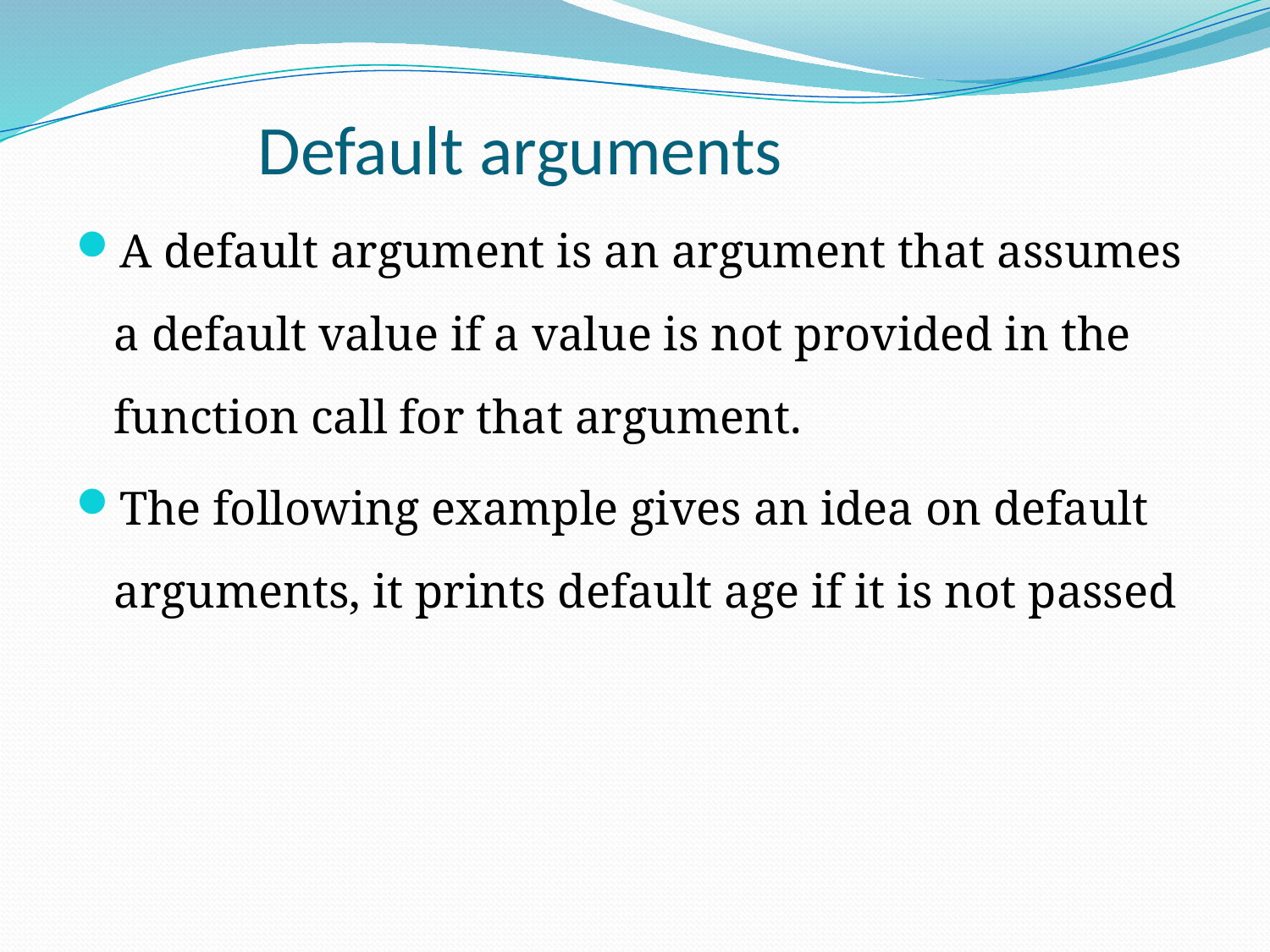

# Default arguments
A default argument is an argument that assumes a default value if a value is not provided in the function call for that argument.
The following example gives an idea on default arguments, it prints default age if it is not passed